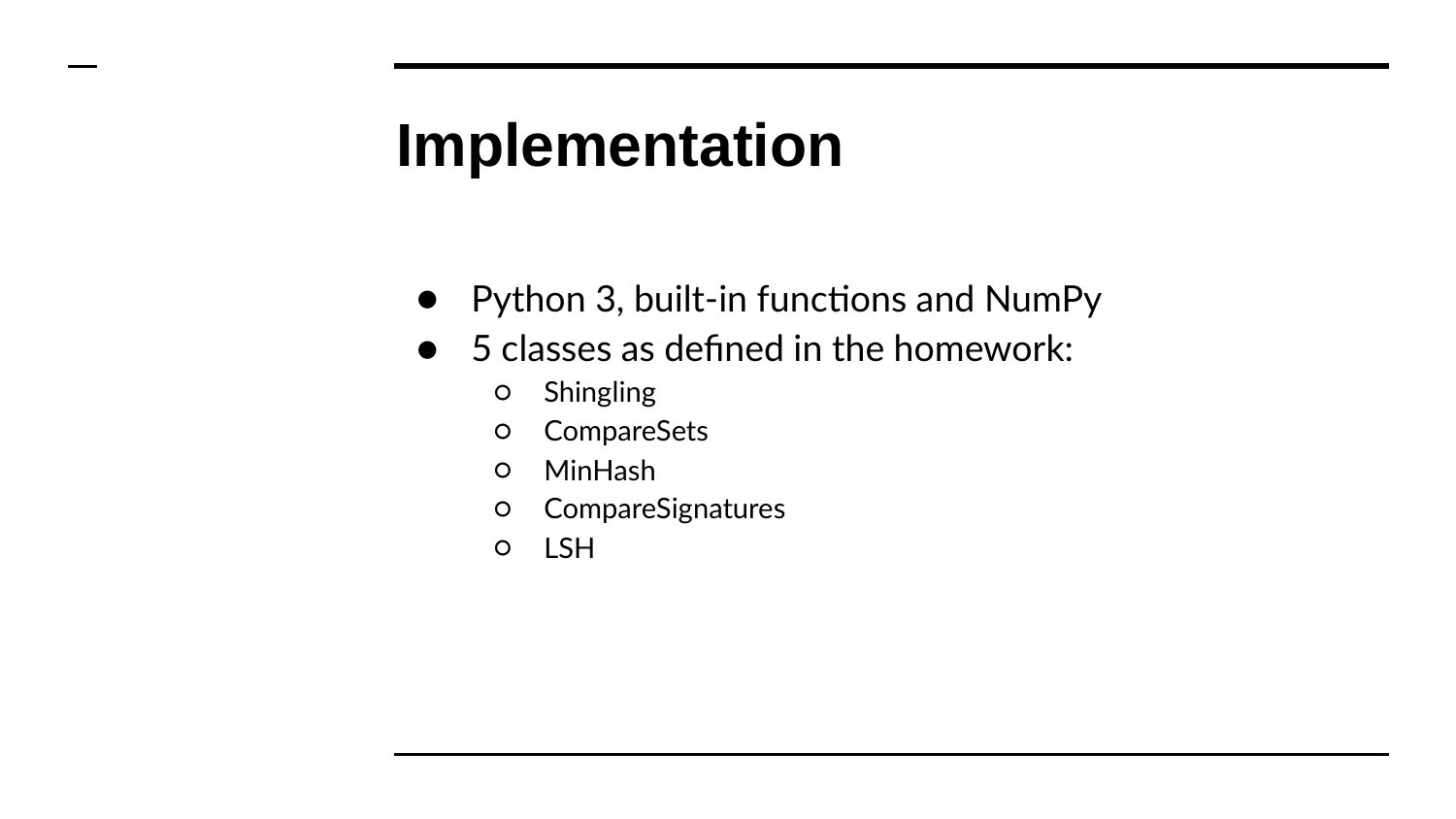

# Implementation
Python 3, built-in functions and NumPy
5 classes as defined in the homework:
Shingling
CompareSets
MinHash
CompareSignatures
LSH